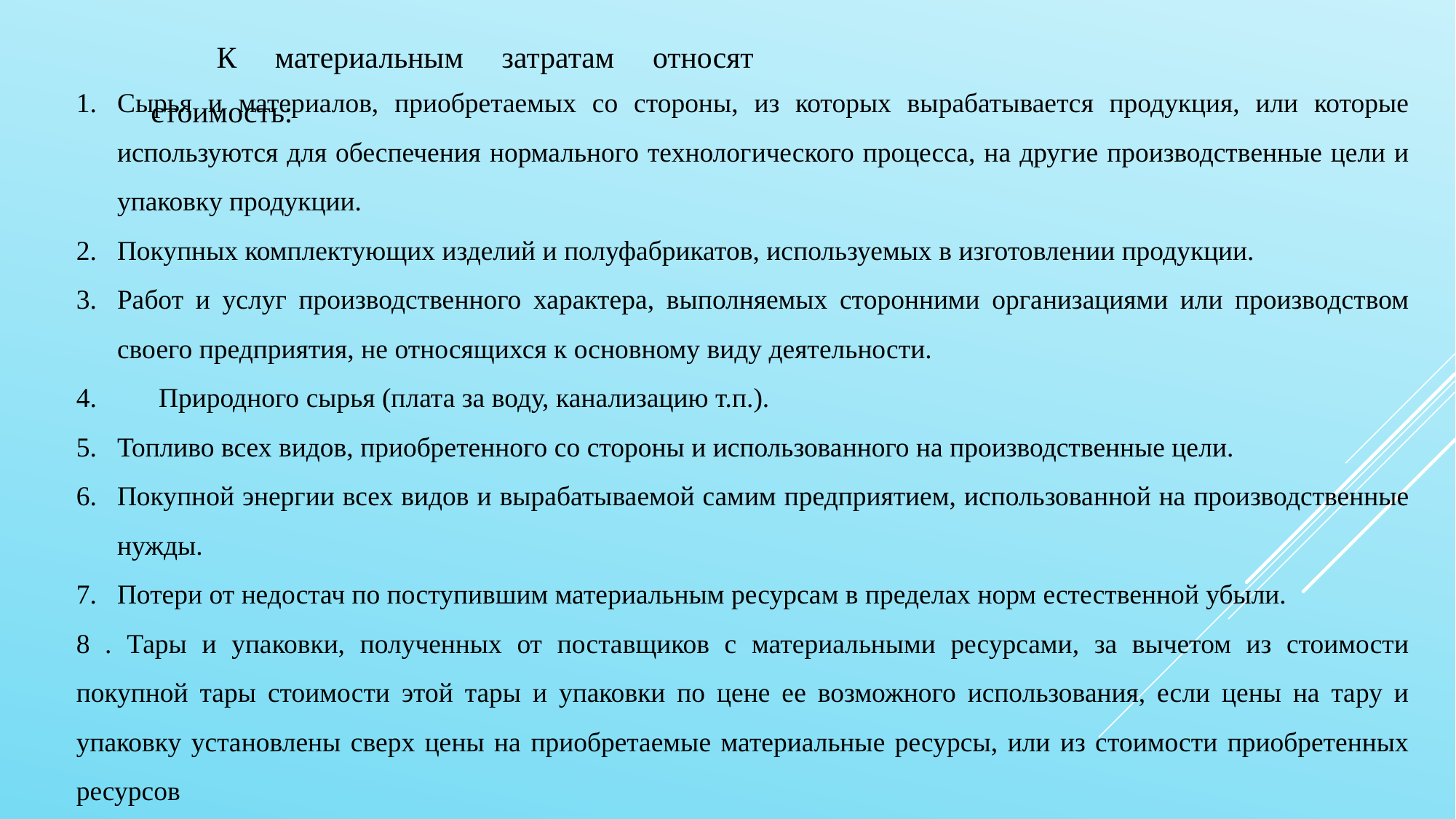

К материальным затратам относят стоимость:
Сырья и материалов, приобретаемых со стороны, из которых вырабатывается продукция, или которые используются для обеспечения нормального технологического процесса, на другие производственные цели и упаковку продукции.
Покупных комплектующих изделий и полуфабрикатов, используемых в изготовлении продукции.
Работ и услуг производственного характера, выполняемых сторонними организациями или производством своего предприятия, не относящихся к основному виду деятельности.
      Природного сырья (плата за воду, канализацию т.п.).
Топливо всех видов, приобретенного со стороны и использованного на производственные цели.
Покупной энергии всех видов и вырабатываемой самим предприятием, использованной на производственные нужды.
Потери от недостач по поступившим материальным ресурсам в пределах норм естественной убыли.
8 . Тары и упаковки, полученных от поставщиков с материальными ресурсами, за вычетом из стоимости покупной тары стоимости этой тары и упаковки по цене ее возможного использования, если цены на тару и упаковку установлены сверх цены на приобретаемые материальные ресурсы, или из стоимости приобретенных ресурсов